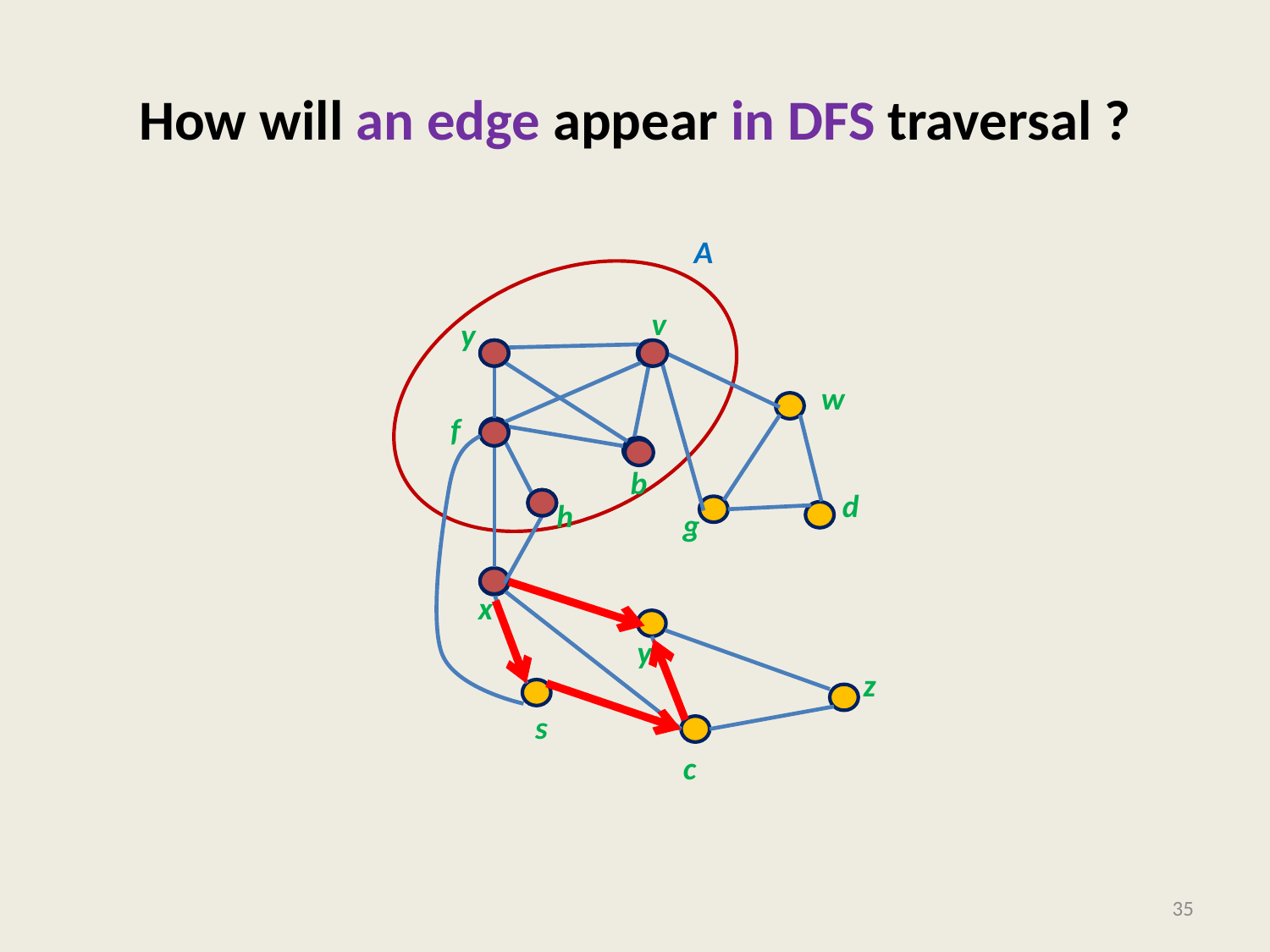

# How will an edge appear in DFS traversal ?

A

v

b

h
y
f

w

d

g

x

y
z

s

c
35